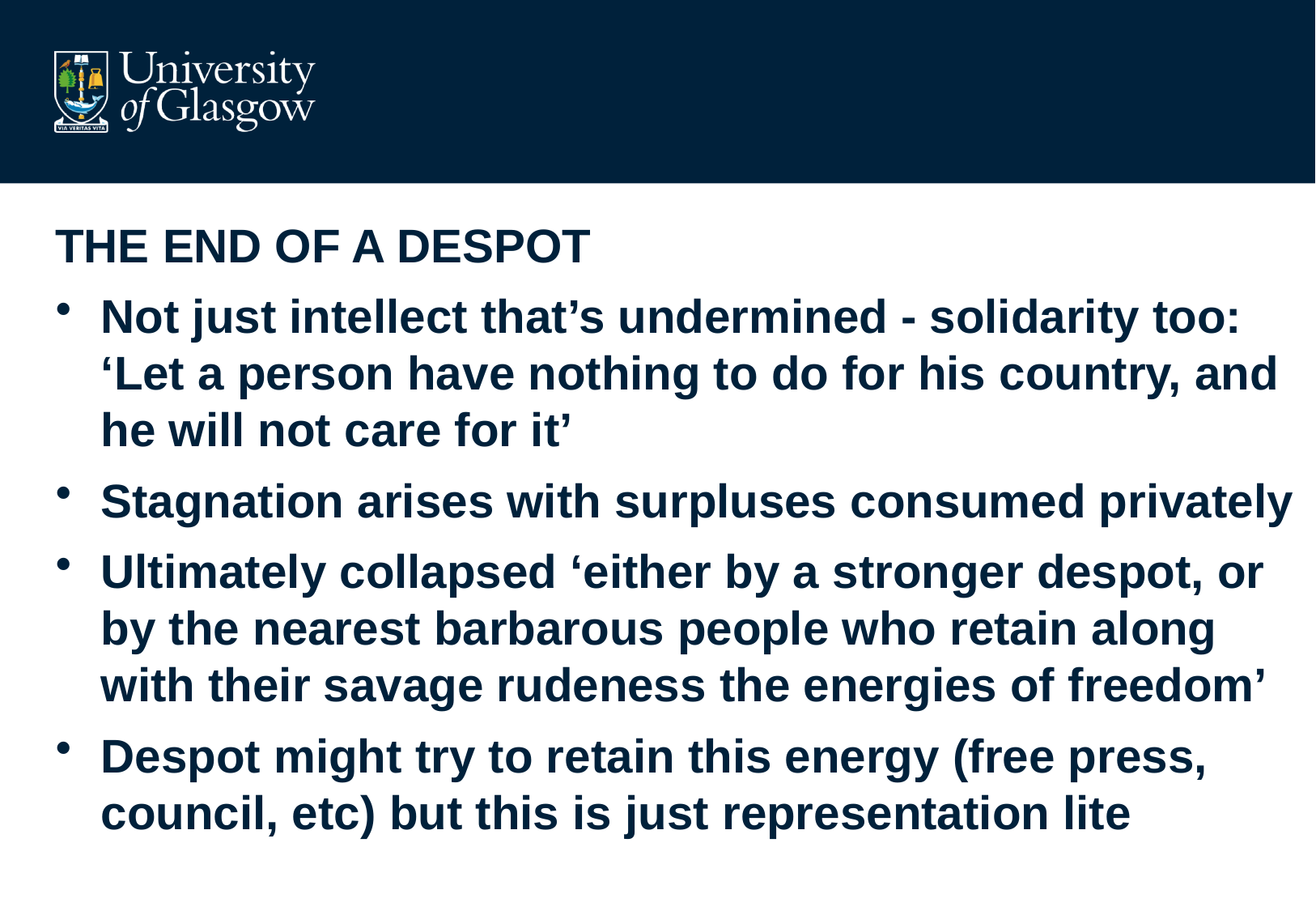

#
THE END OF A DESPOT
Not just intellect that’s undermined - solidarity too: ‘Let a person have nothing to do for his country, and he will not care for it’
Stagnation arises with surpluses consumed privately
Ultimately collapsed ‘either by a stronger despot, or by the nearest barbarous people who retain along with their savage rudeness the energies of freedom’
Despot might try to retain this energy (free press, council, etc) but this is just representation lite